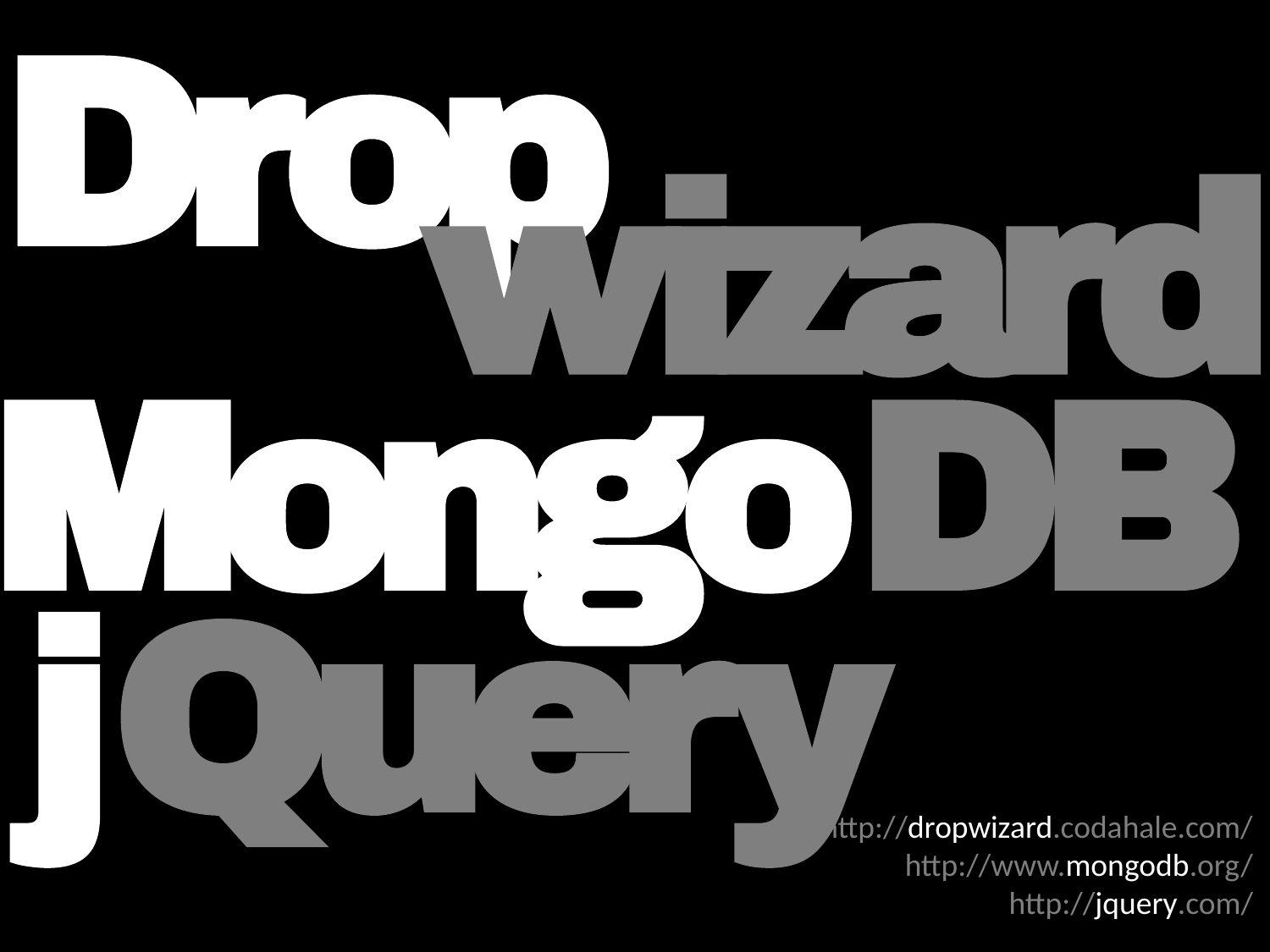

Drop
wizard
MongoDB
jQuery
http://dropwizard.codahale.com/
http://www.mongodb.org/
http://jquery.com/